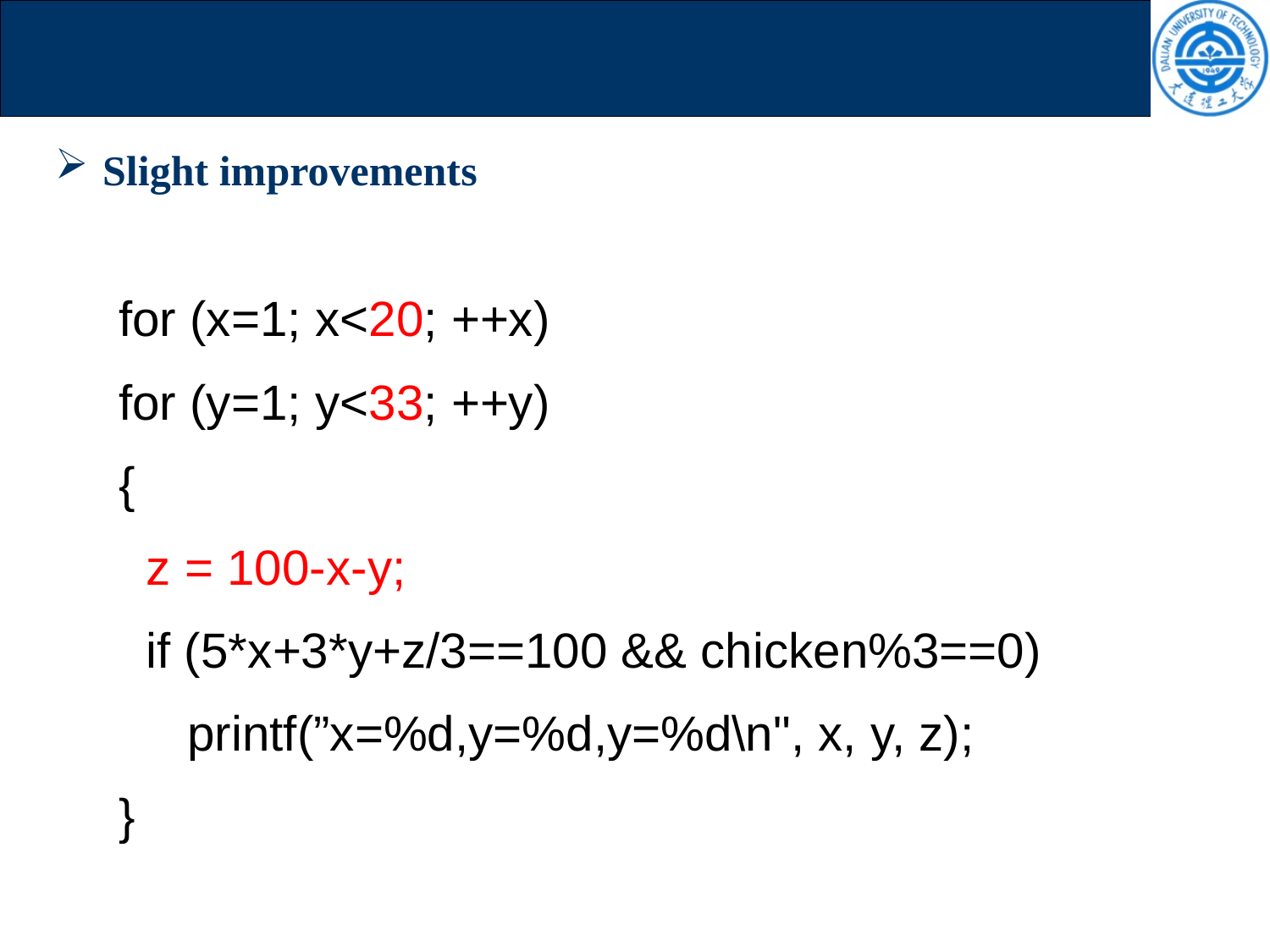

#
Slight improvements
for (x=1; x<20; ++x)
for (y=1; y<33; ++y)
{
  z = 100-x-y;
  if (5*x+3*y+z/3==100 && chicken%3==0)
     printf(”x=%d,y=%d,y=%d\n", x, y, z);
}